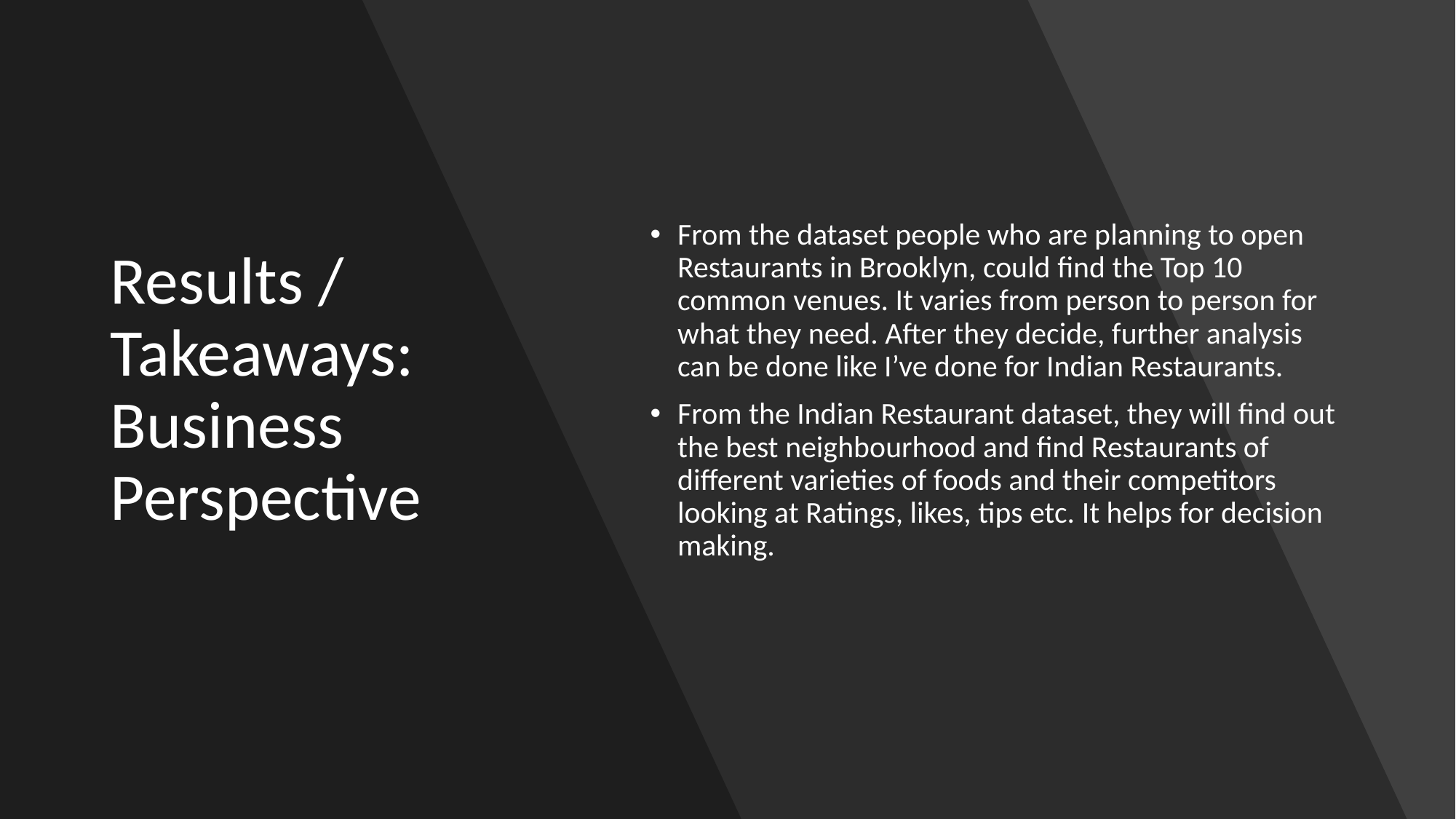

# Results / Takeaways: Business Perspective
From the dataset people who are planning to open Restaurants in Brooklyn, could find the Top 10 common venues. It varies from person to person for what they need. After they decide, further analysis can be done like I’ve done for Indian Restaurants.
From the Indian Restaurant dataset, they will find out the best neighbourhood and find Restaurants of different varieties of foods and their competitors looking at Ratings, likes, tips etc. It helps for decision making.